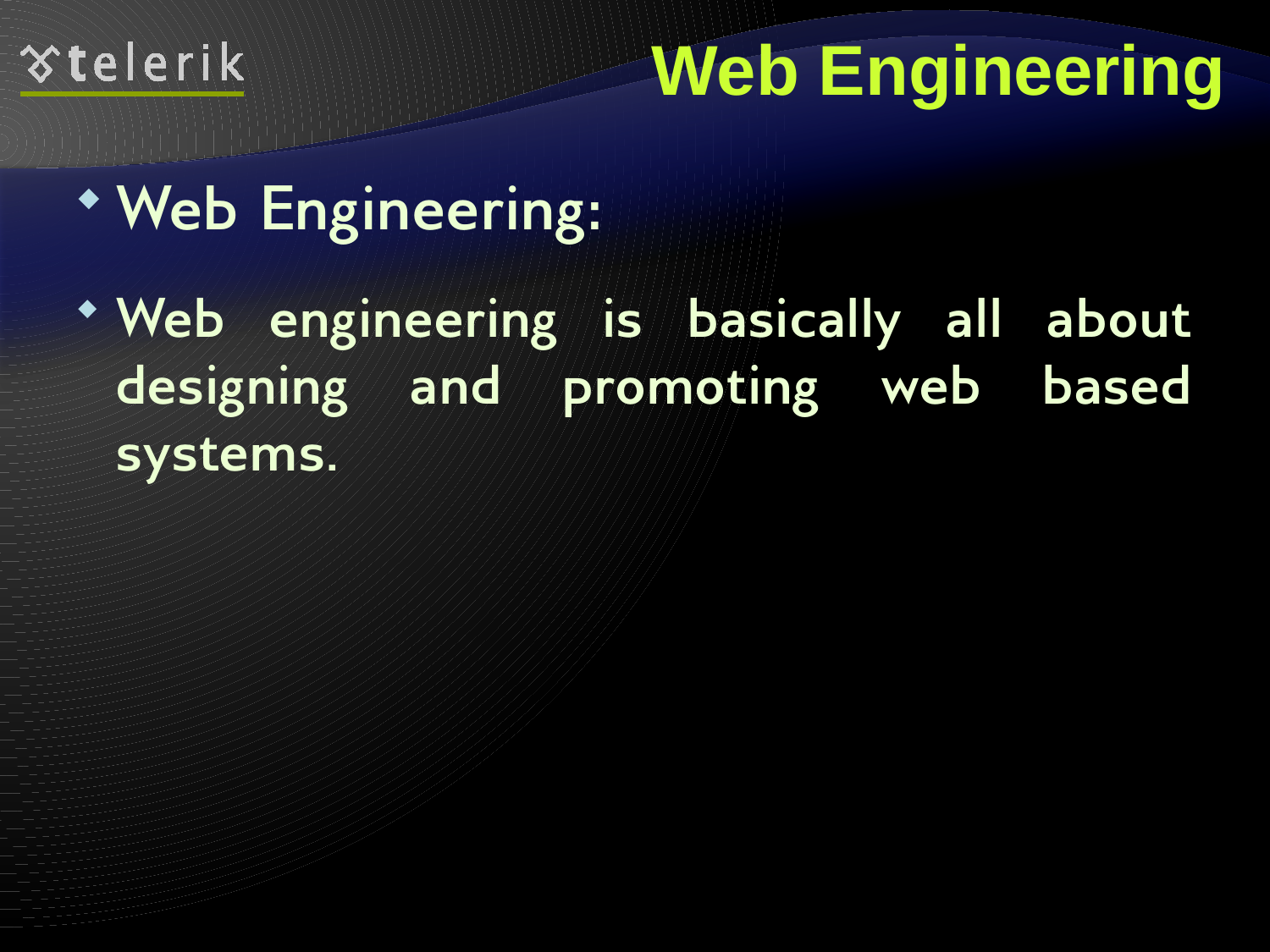

# Web Engineering
Web Engineering:
Web engineering is basically all about designing and promoting web based systems.